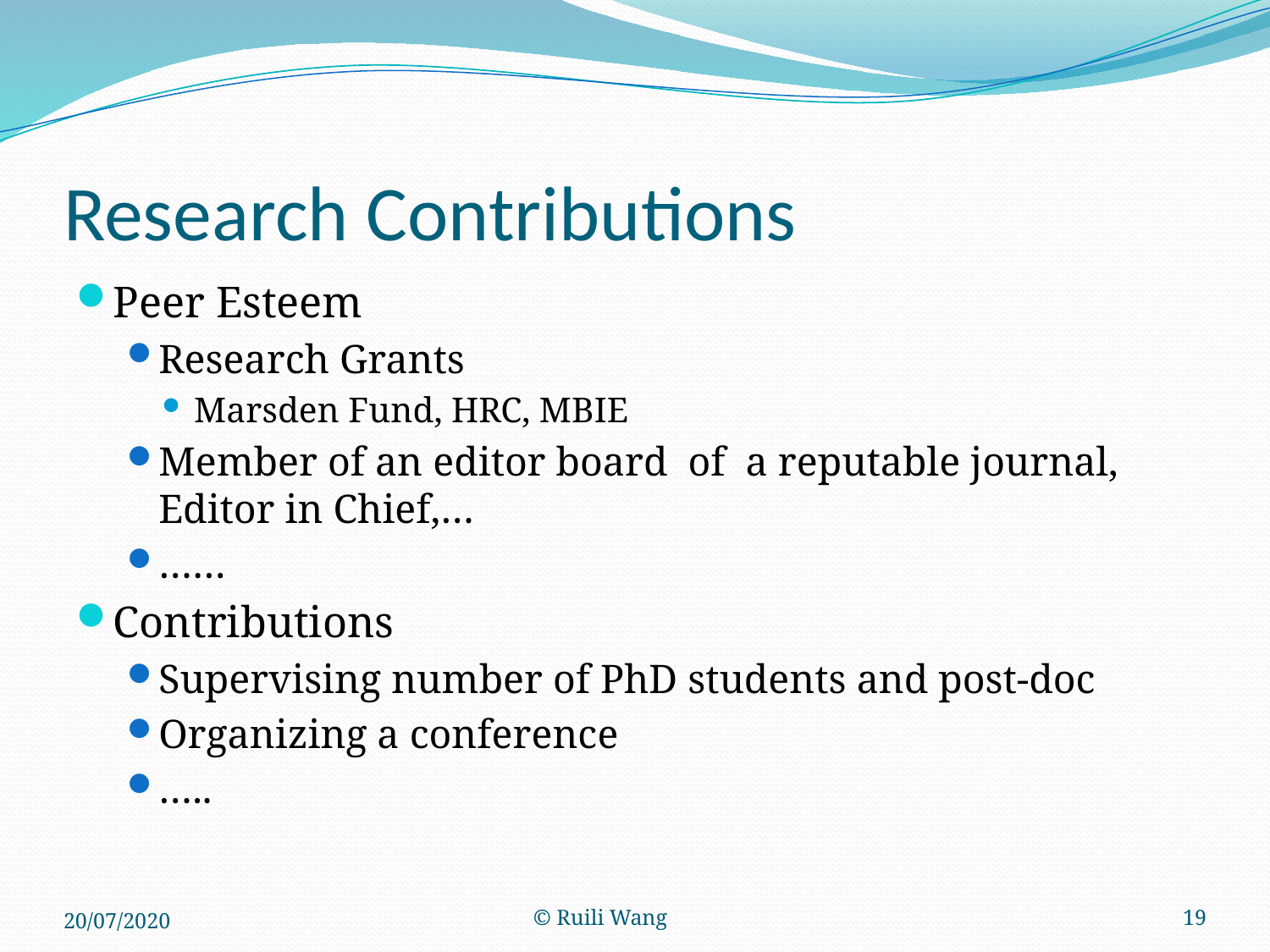

# Research Contributions
Peer Esteem
Research Grants
Marsden Fund, HRC, MBIE
Member of an editor board  of  a reputable journal, Editor in Chief,…
……
Contributions
Supervising number of PhD students and post-doc
Organizing a conference
…..

20/07/2020
© Ruili Wang
19